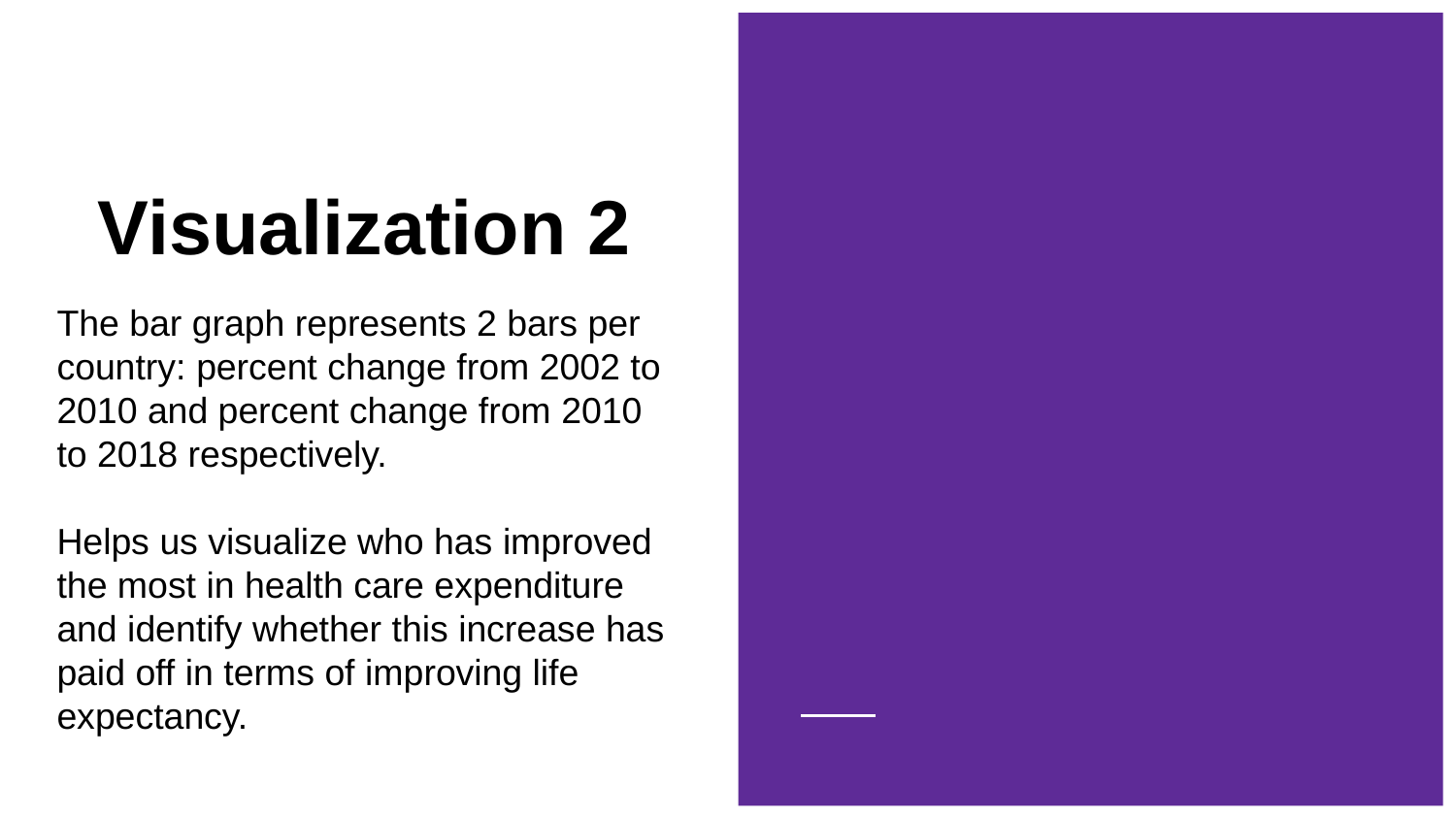

# Visualization 2

The bar graph represents 2 bars per country: percent change from 2002 to 2010 and percent change from 2010 to 2018 respectively.

Helps us visualize who has improved the most in health care expenditure and identify whether this increase has paid off in terms of improving life expectancy.